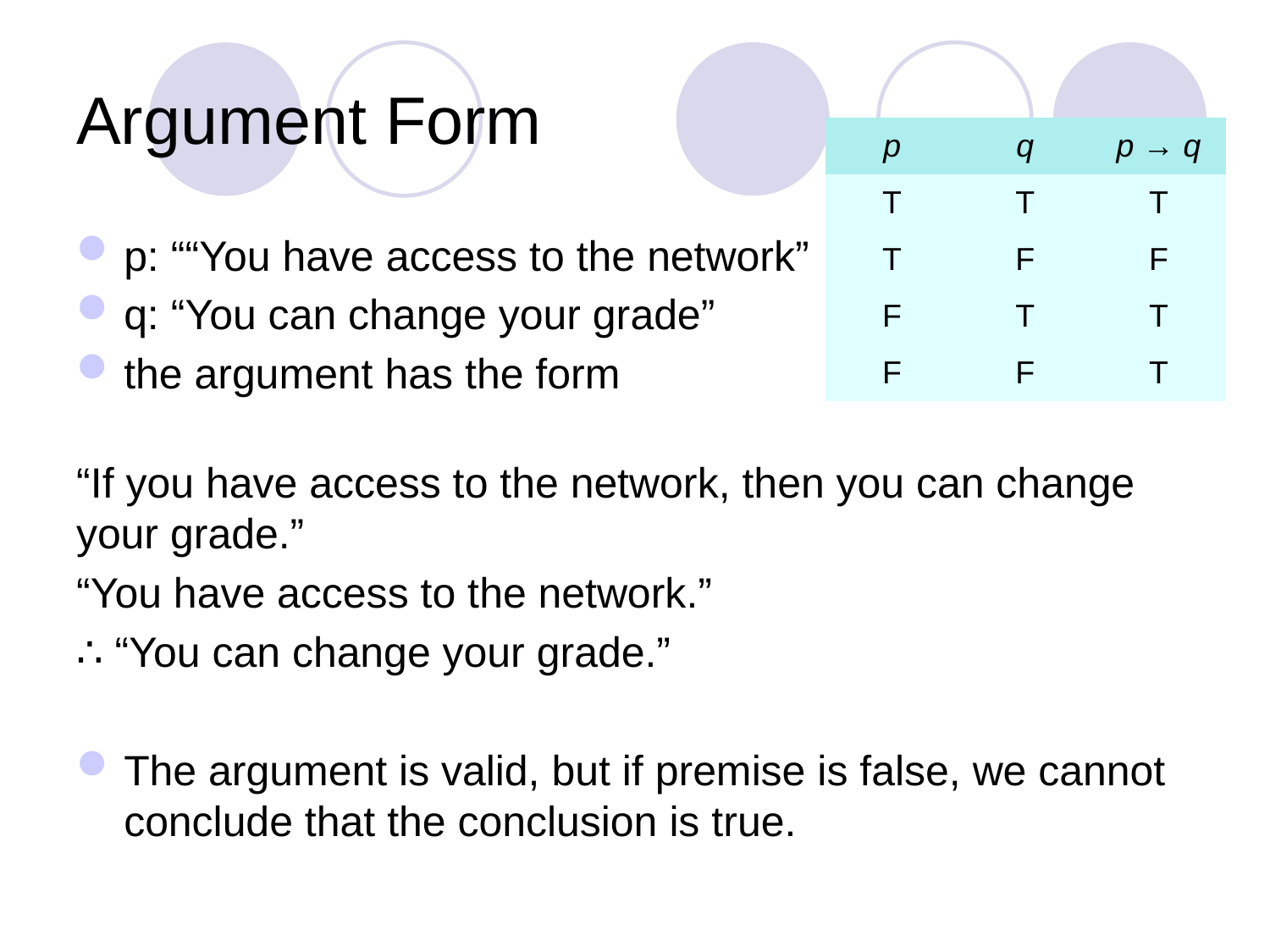

# Argument Form
| p | q | p → q |
| --- | --- | --- |
| T | T | T |
| T | F | F |
| F | T | T |
| F | F | T |
p: ““You have access to the network”
q: “You can change your grade”
the argument has the form

“If you have access to the network, then you can change your grade.”
“You have access to the network.”
∴ “You can change your grade.”

The argument is valid, but if premise is false, we cannot conclude that the conclusion is true.